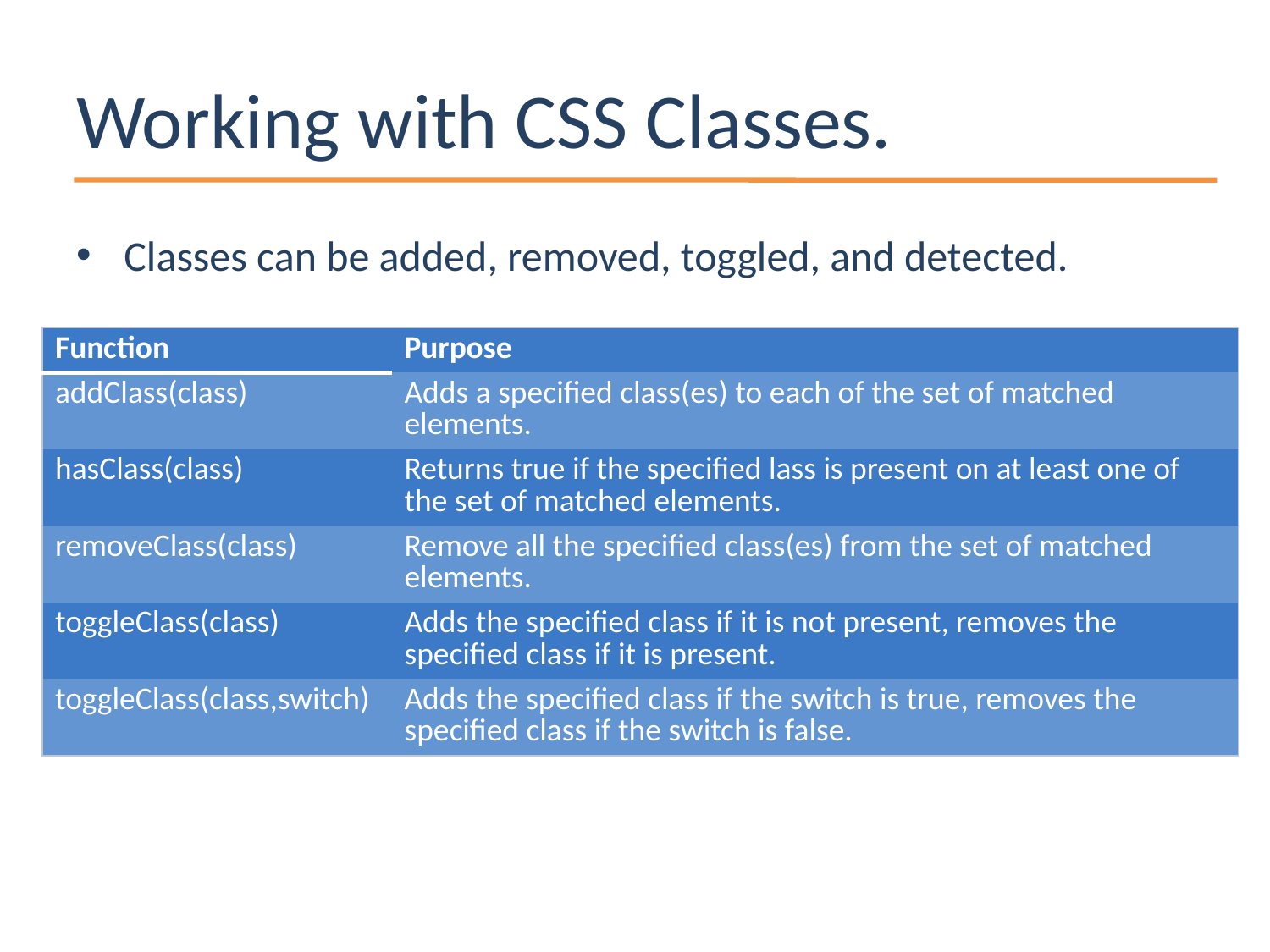

# Working with CSS Classes.
Classes can be added, removed, toggled, and detected.
| Function | Purpose |
| --- | --- |
| addClass(class) | Adds a specified class(es) to each of the set of matched elements. |
| hasClass(class) | Returns true if the specified lass is present on at least one of the set of matched elements. |
| removeClass(class) | Remove all the specified class(es) from the set of matched elements. |
| toggleClass(class) | Adds the specified class if it is not present, removes the specified class if it is present. |
| toggleClass(class,switch) | Adds the specified class if the switch is true, removes the specified class if the switch is false. |